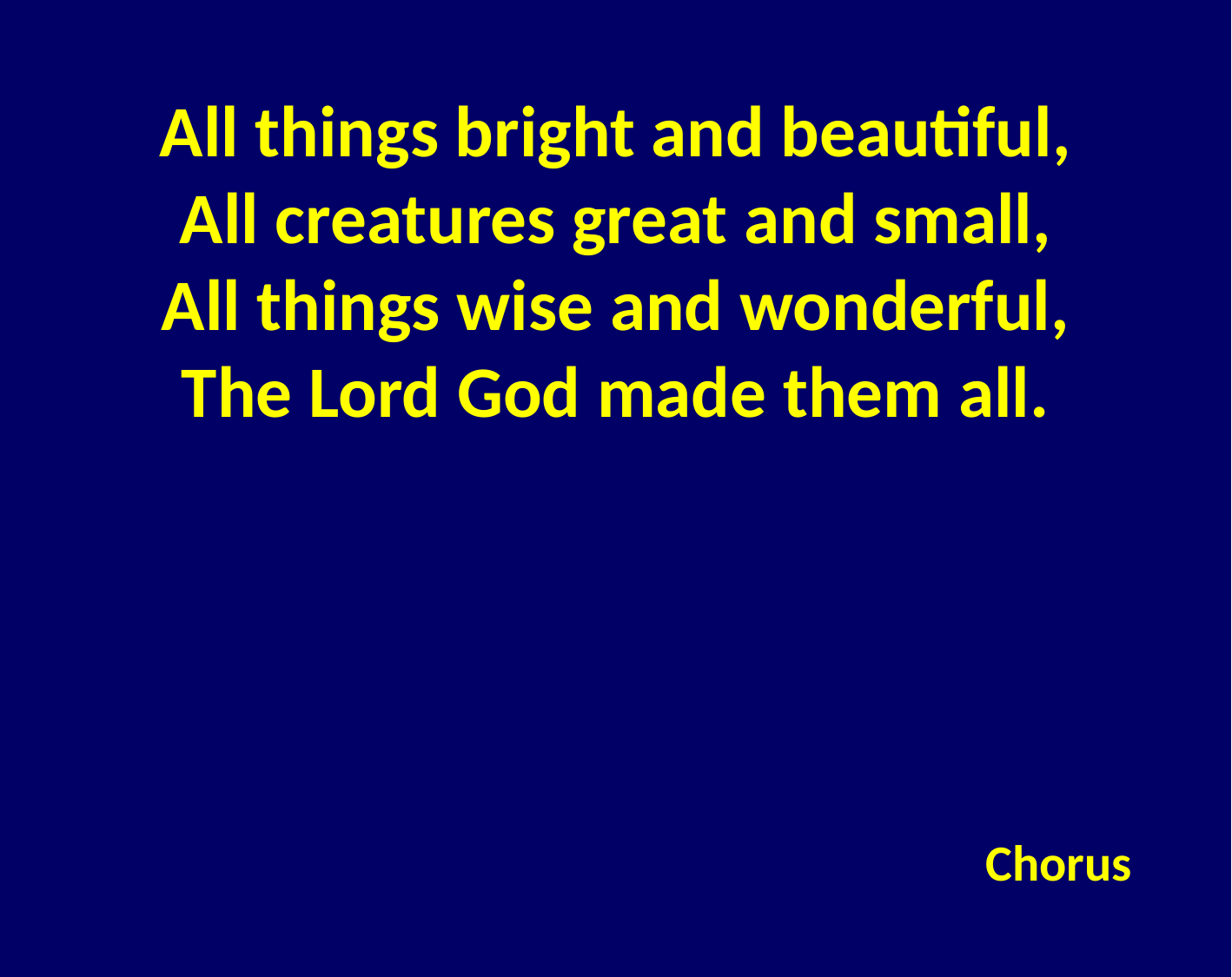

All things bright and beautiful,
All creatures great and small,
All things wise and wonderful,
The Lord God made them all.
Chorus